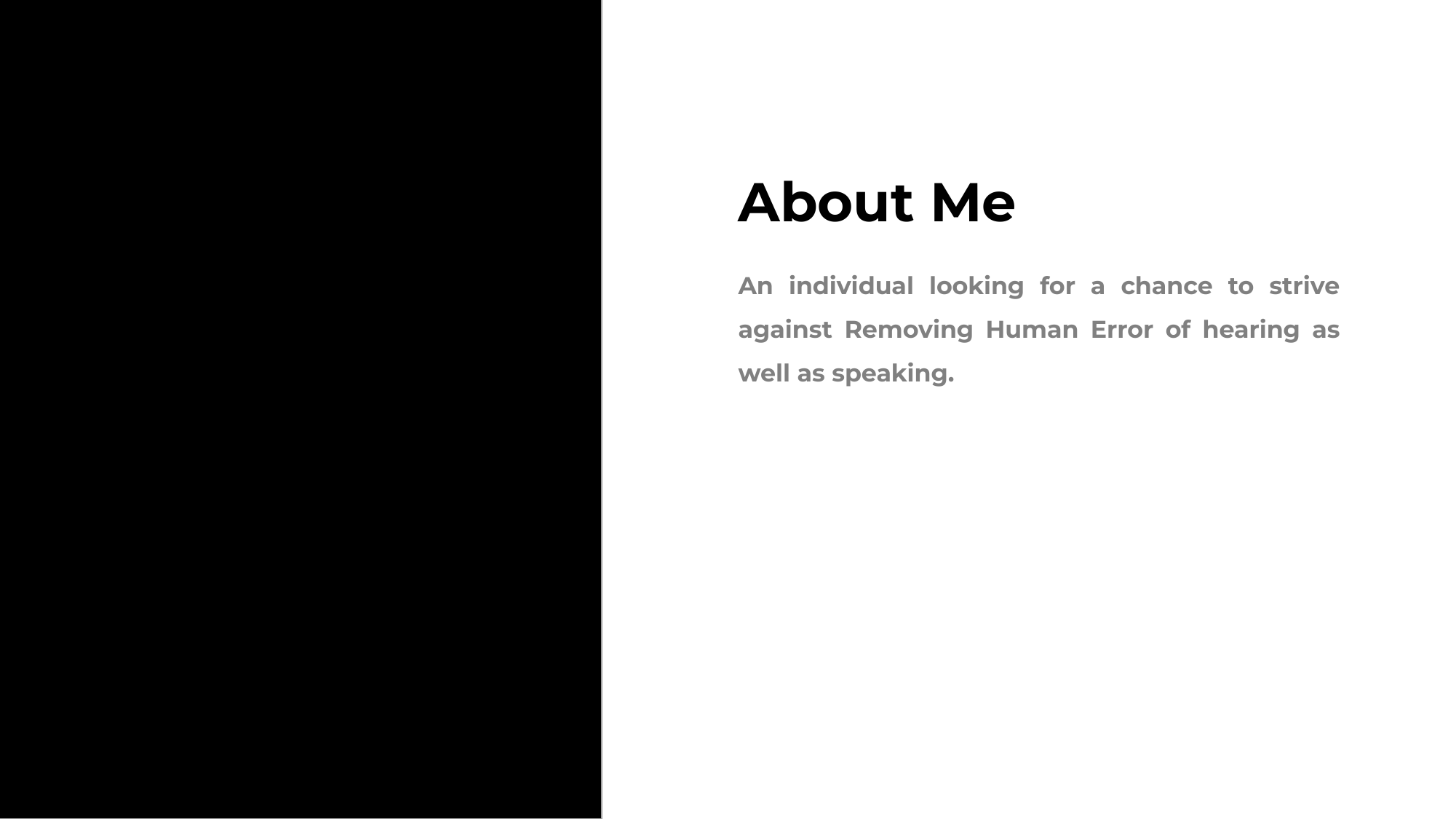

About Me
An individual looking for a chance to strive against Removing Human Error of hearing as well as speaking.